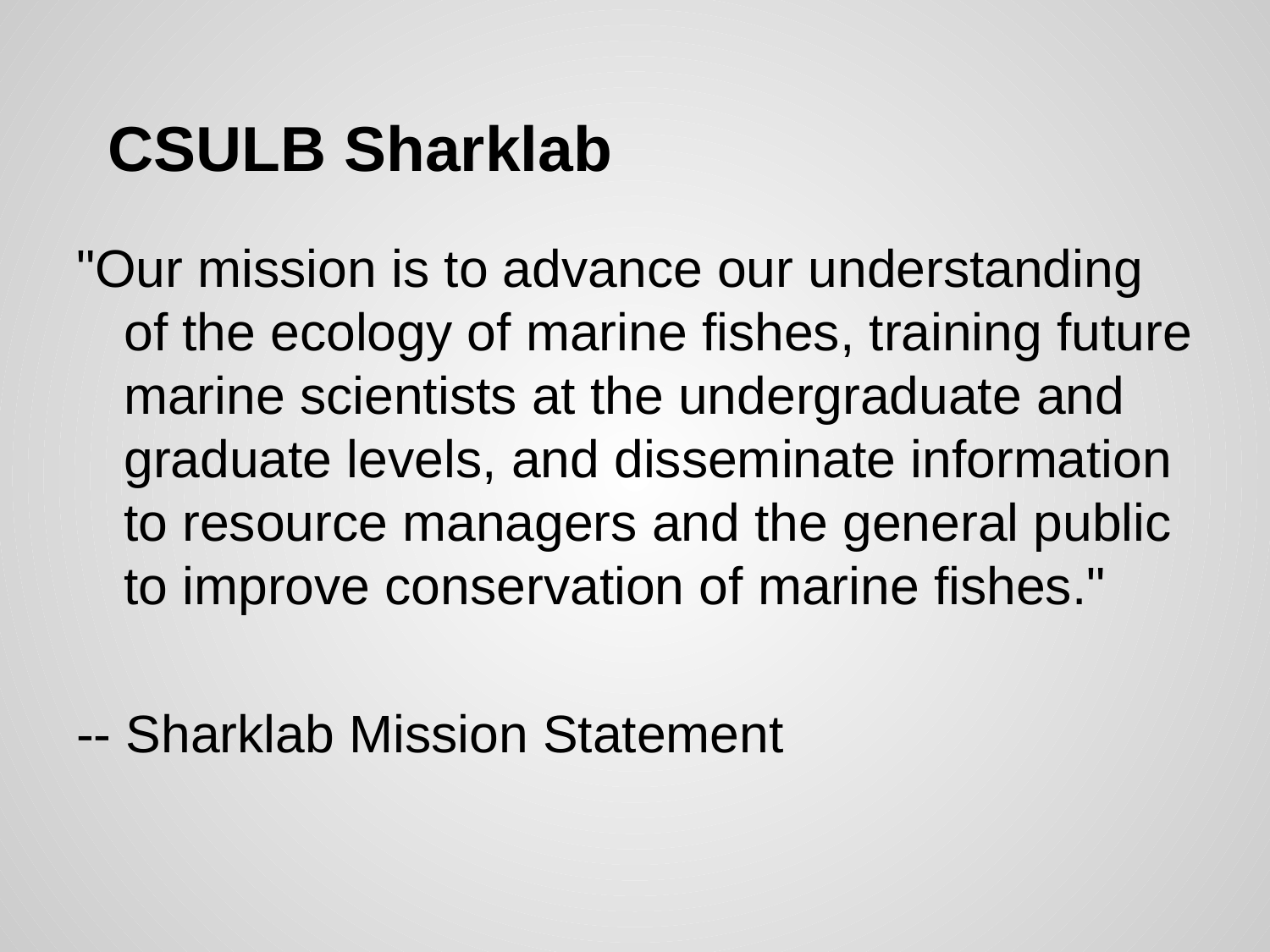

# CSULB Sharklab
"Our mission is to advance our understanding of the ecology of marine fishes, training future marine scientists at the undergraduate and graduate levels, and disseminate information to resource managers and the general public to improve conservation of marine fishes."

-- Sharklab Mission Statement